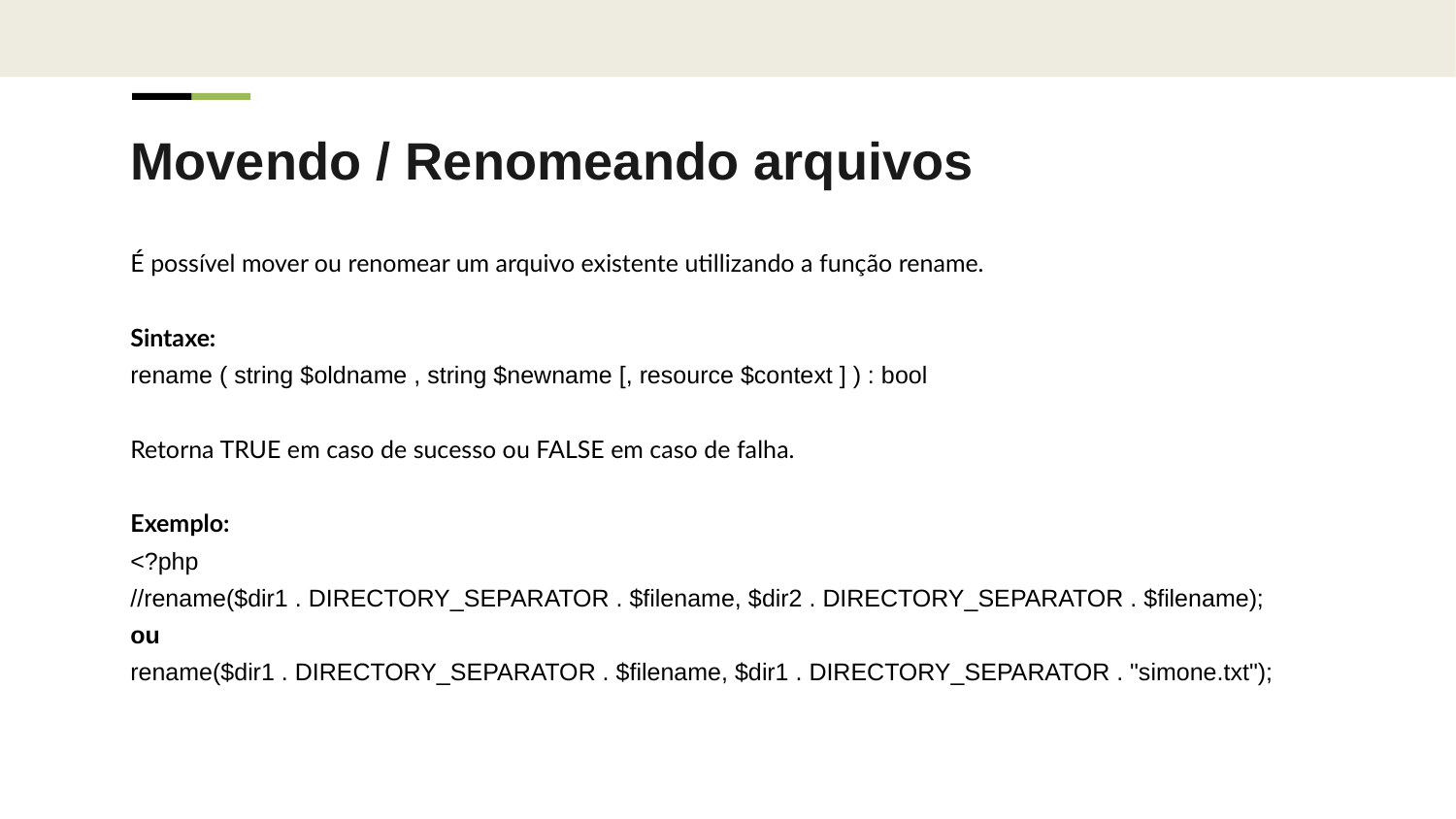

Movendo / Renomeando arquivos
É possível mover ou renomear um arquivo existente utillizando a função rename.

Sintaxe:
rename ( string $oldname , string $newname [, resource $context ] ) : bool

Retorna TRUE em caso de sucesso ou FALSE em caso de falha.

Exemplo:
<?php
//rename($dir1 . DIRECTORY_SEPARATOR . $filename, $dir2 . DIRECTORY_SEPARATOR . $filename);
ou
rename($dir1 . DIRECTORY_SEPARATOR . $filename, $dir1 . DIRECTORY_SEPARATOR . "simone.txt");